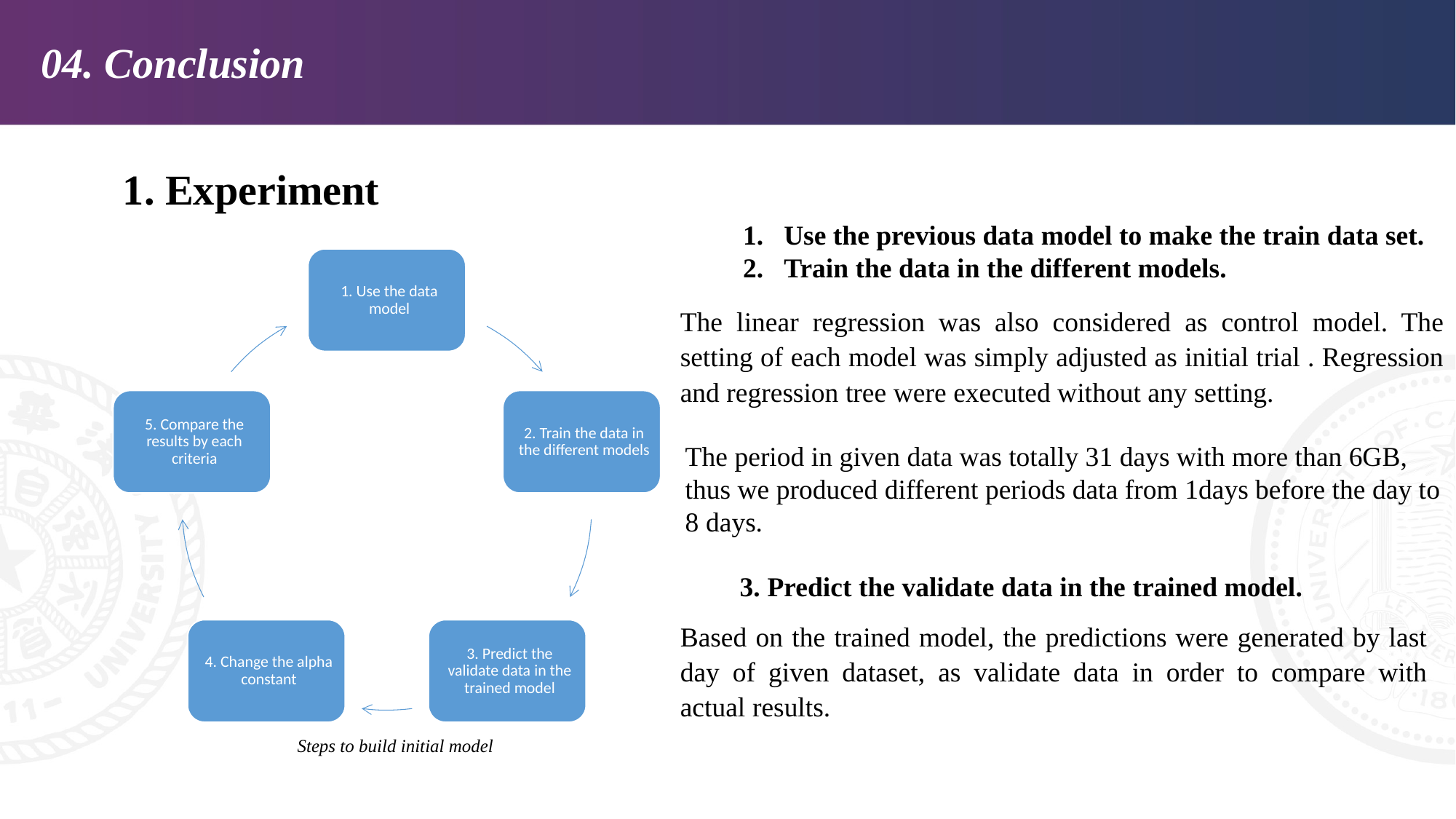

04. Conclusion
1. Experiment
Use the previous data model to make the train data set.
Train the data in the different models.

1. Use the data model
2. Train the data in the different models
3. Predict the validate data in the trained model
4. Change the alpha constant
5. Compare the results by each criteria
The linear regression was also considered as control model. The setting of each model was simply adjusted as initial trial . Regression and regression tree were executed without any setting.
The period in given data was totally 31 days with more than 6GB, thus we produced different periods data from 1days before the day to 8 days.
3. Predict the validate data in the trained model.

Based on the trained model, the predictions were generated by last day of given dataset, as validate data in order to compare with actual results.
Steps to build initial model